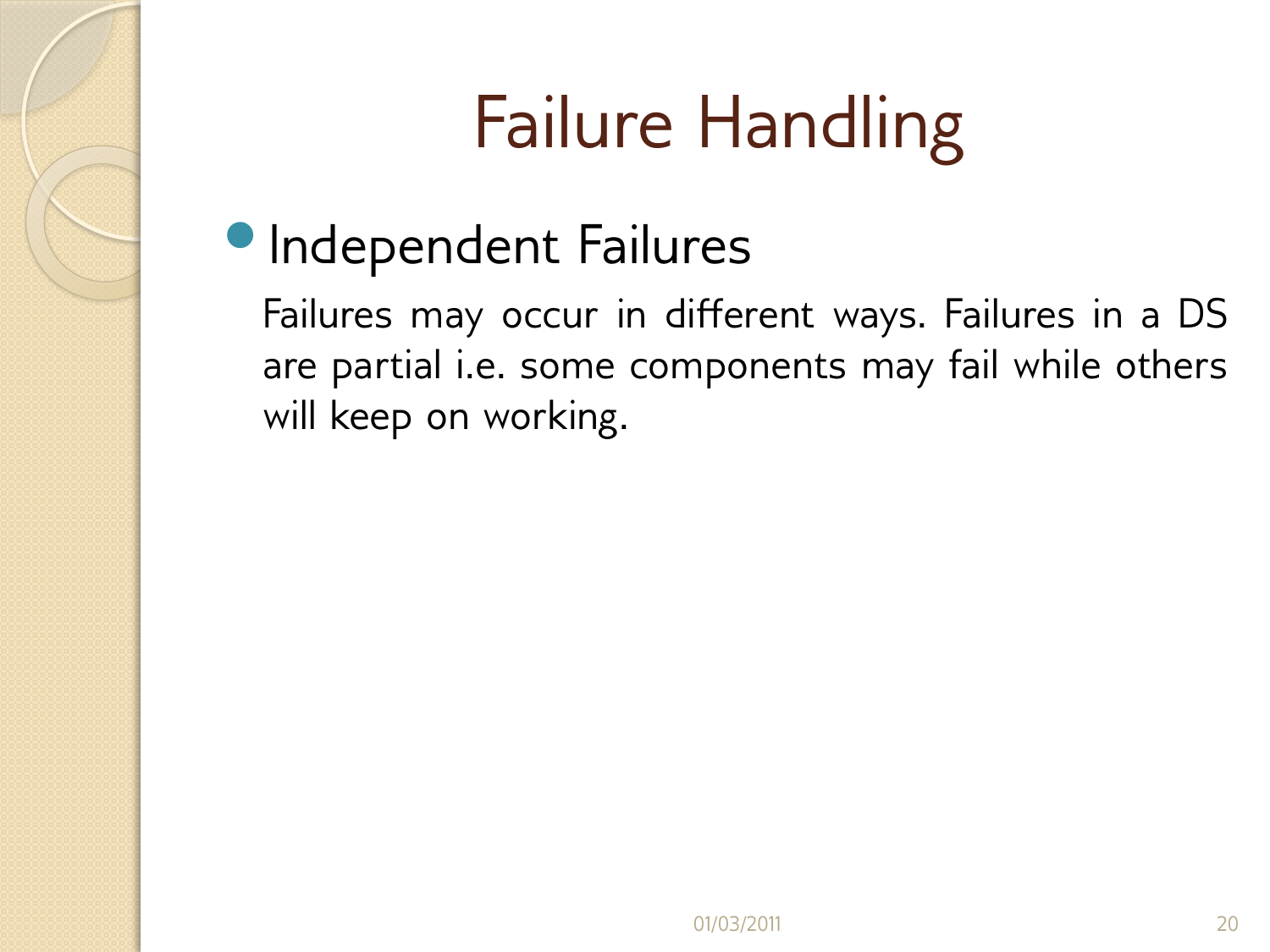

# Failure Handling
Independent Failures
	Failures may occur in different ways. Failures in a DS are partial i.e. some components may fail while others will keep on working.
01/03/2011
20